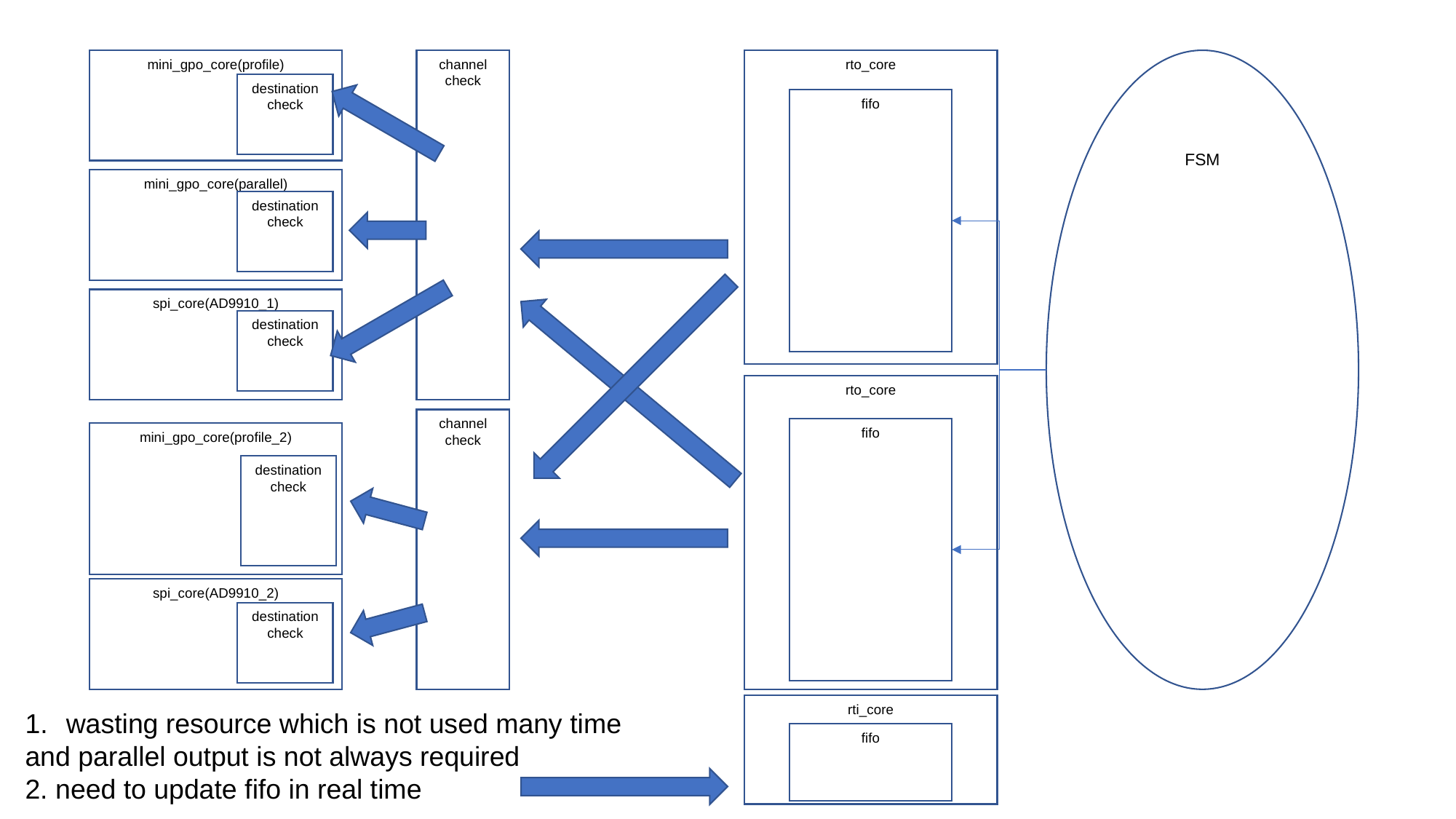

channel check
rto_core
FSM
mini_gpo_core(profile)
destination check
fifo

mini_gpo_core(parallel)
destination check

spi_core(AD9910_1)
destination check

rto_core
fifo
channel check
mini_gpo_core(profile_2)
destination check

spi_core(AD9910_2)
destination check

rti_core
fifo
wasting resource which is not used many time
and parallel output is not always required
2. need to update fifo in real time